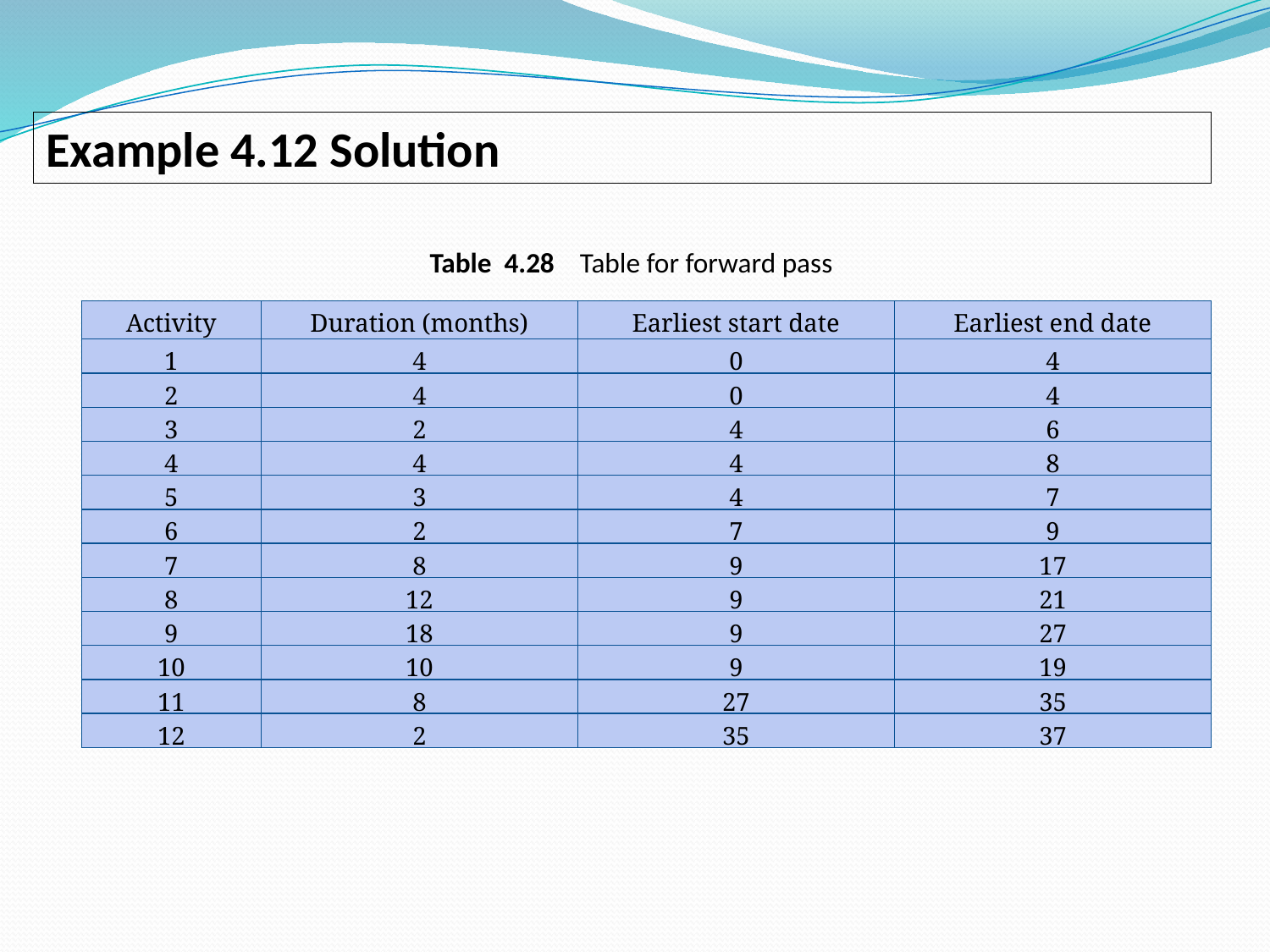

Example 4.12 Solution
Table  4.28    Table for forward pass
| Activity | Duration (months) | Earliest start date | Earliest end date |
| --- | --- | --- | --- |
| 1 | 4 | 0 | 4 |
| 2 | 4 | 0 | 4 |
| 3 | 2 | 4 | 6 |
| 4 | 4 | 4 | 8 |
| 5 | 3 | 4 | 7 |
| 6 | 2 | 7 | 9 |
| 7 | 8 | 9 | 17 |
| 8 | 12 | 9 | 21 |
| 9 | 18 | 9 | 27 |
| 10 | 10 | 9 | 19 |
| 11 | 8 | 27 | 35 |
| 12 | 2 | 35 | 37 |